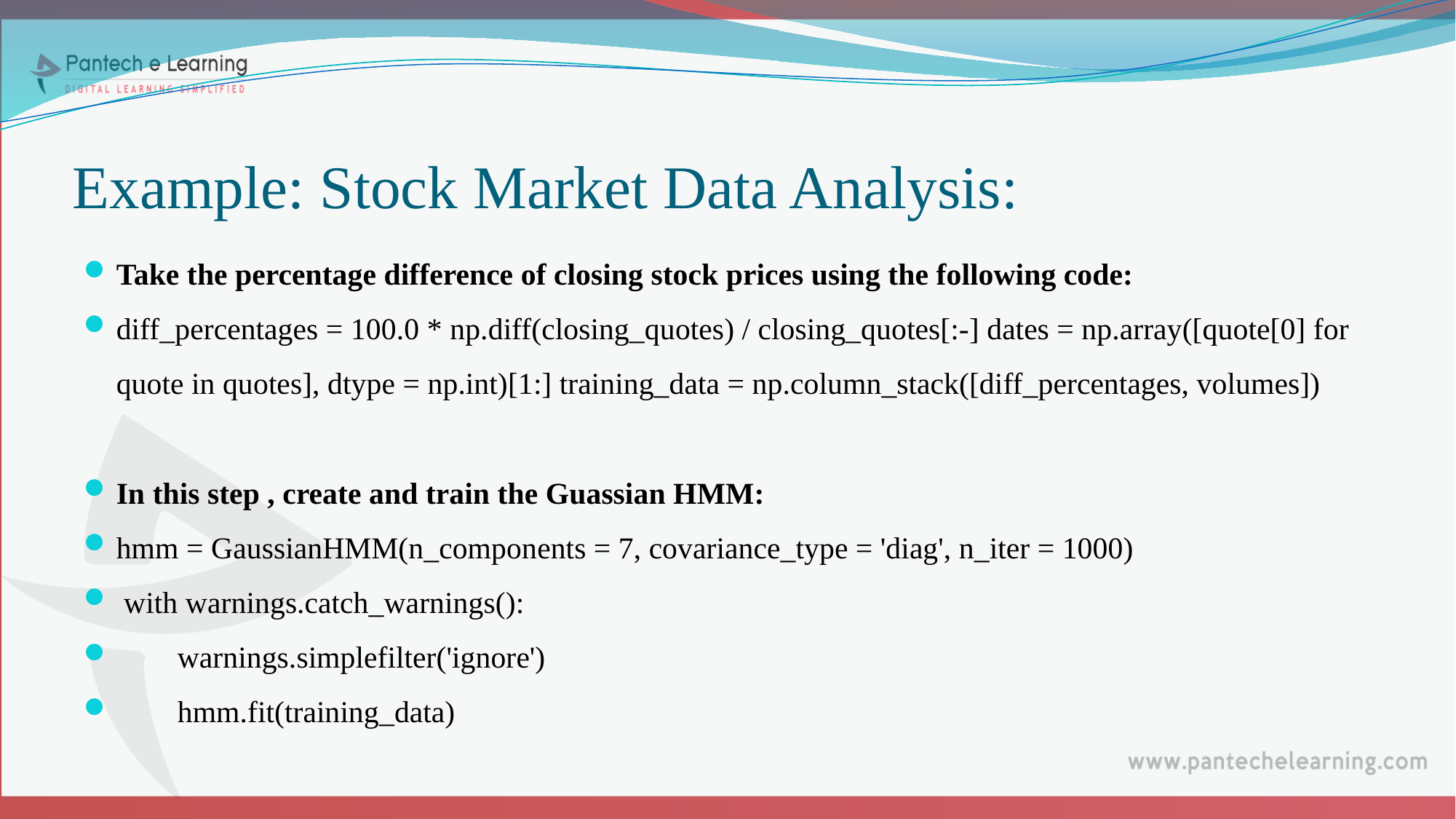

# Example: Stock Market Data Analysis:
Take the percentage difference of closing stock prices using the following code:
diff_percentages = 100.0 * np.diff(closing_quotes) / closing_quotes[:-] dates = np.array([quote[0] for quote in quotes], dtype = np.int)[1:] training_data = np.column_stack([diff_percentages, volumes])

In this step , create and train the Guassian HMM:
hmm = GaussianHMM(n_components = 7, covariance_type = 'diag', n_iter = 1000)
 with warnings.catch_warnings():
        warnings.simplefilter('ignore')
        hmm.fit(training_data)